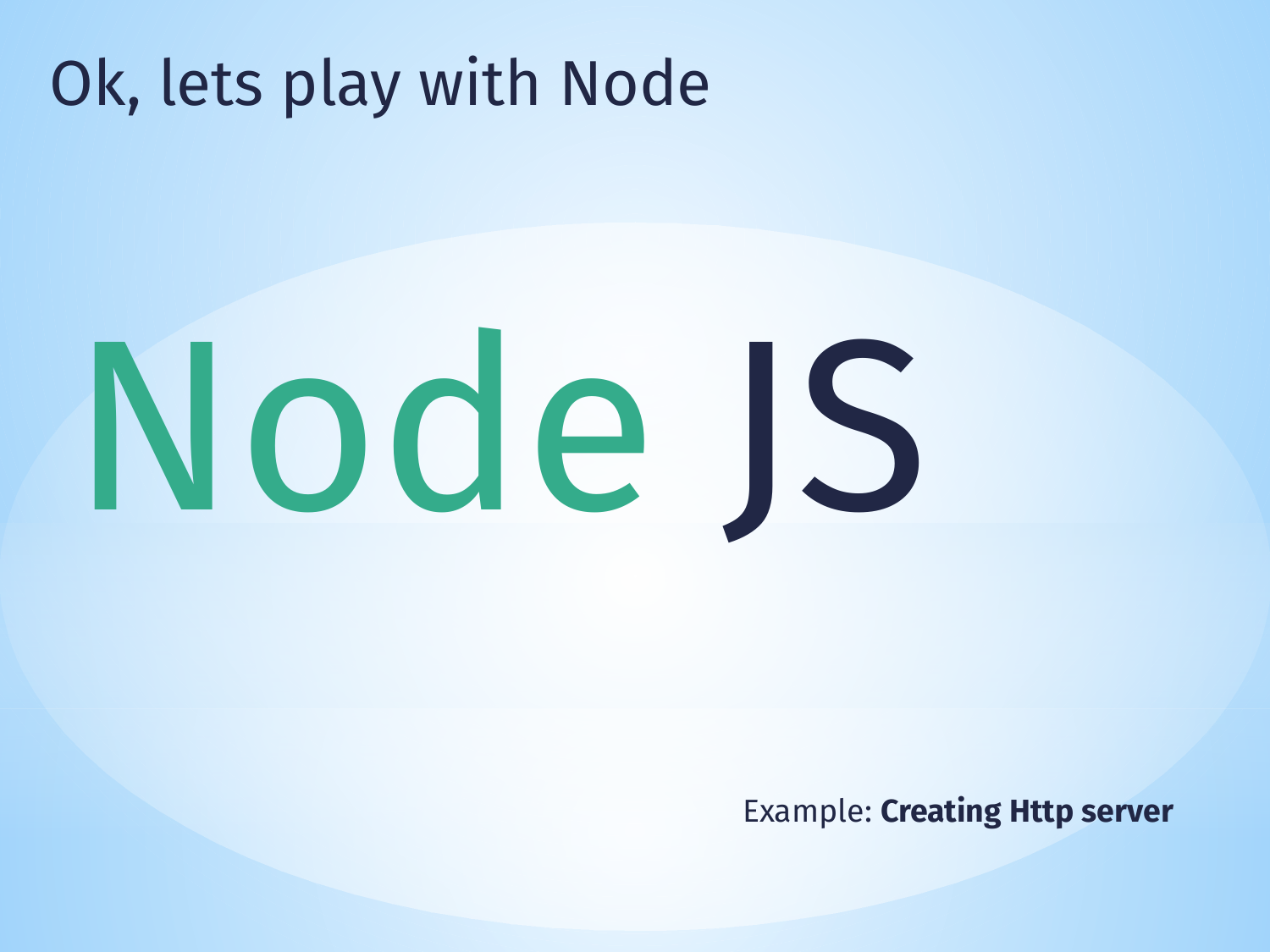

Ok, lets play with Node
Node JS
Example: Creating Http server